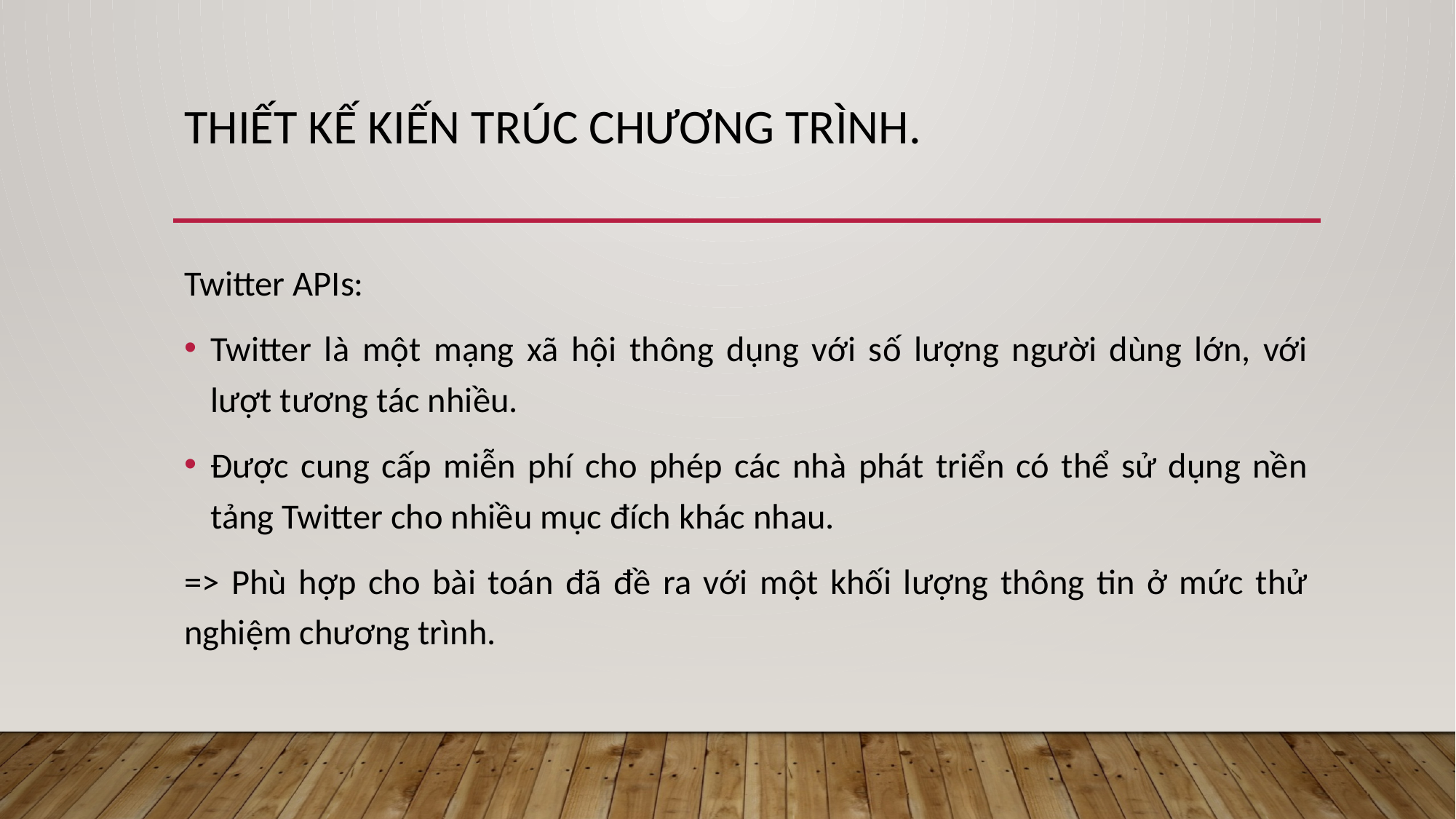

# Thiết kế kiến trúc chương trình.
Twitter APIs:
Twitter là một mạng xã hội thông dụng với số lượng người dùng lớn, với lượt tương tác nhiều.
Được cung cấp miễn phí cho phép các nhà phát triển có thể sử dụng nền tảng Twitter cho nhiều mục đích khác nhau.
=> Phù hợp cho bài toán đã đề ra với một khối lượng thông tin ở mức thử nghiệm chương trình.